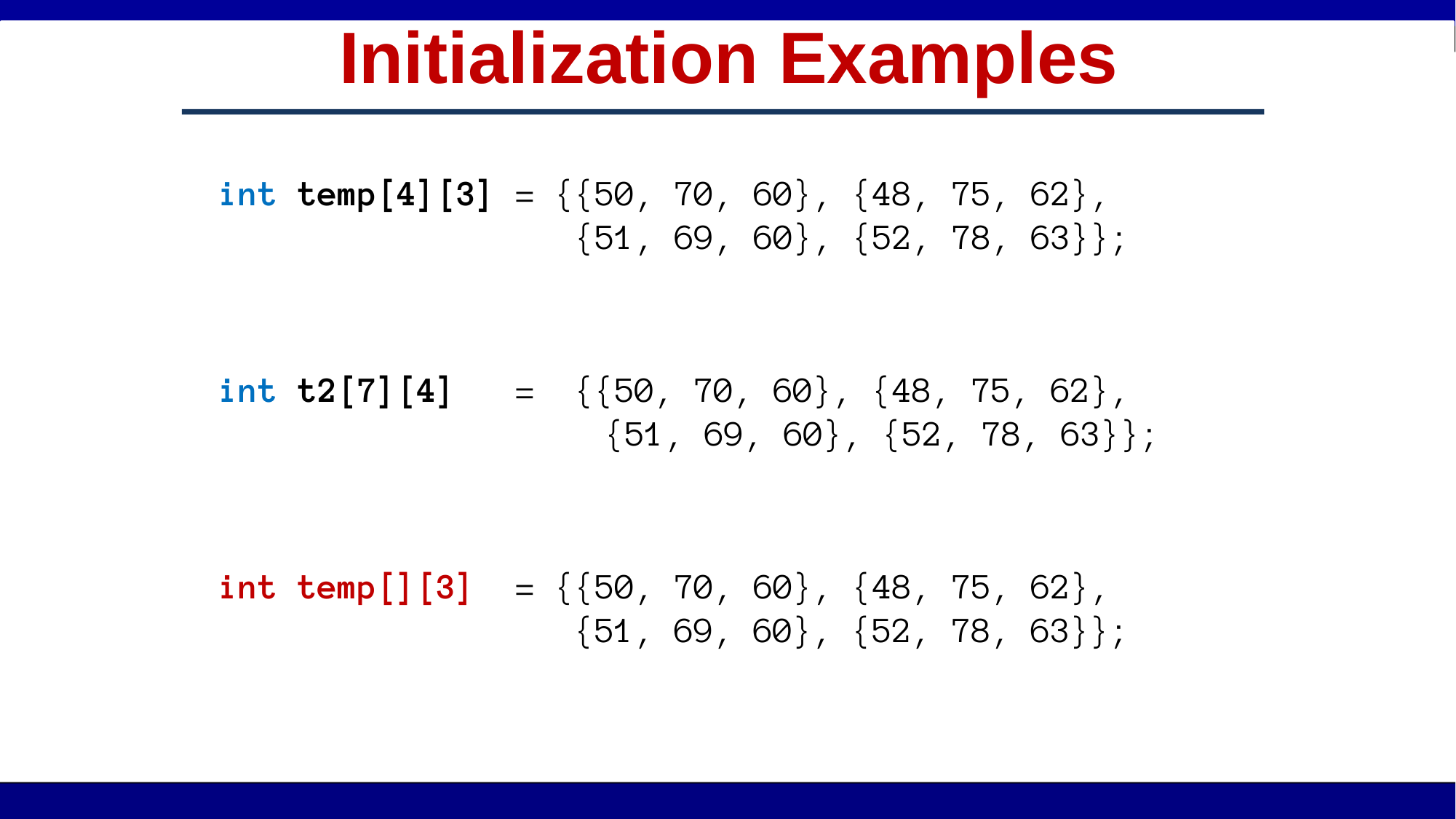

# Initialization Examples

int temp[4][3] = {{50, 70, 60}, {48, 75, 62},
                  {51, 69, 60}, {52, 78, 63}};

int t2[7][4]   =  {{50, 70, 60}, {48, 75, 62},
              	   {51, 69, 60}, {52, 78, 63}};

int temp[][3]  = {{50, 70, 60}, {48, 75, 62},
                  {51, 69, 60}, {52, 78, 63}};